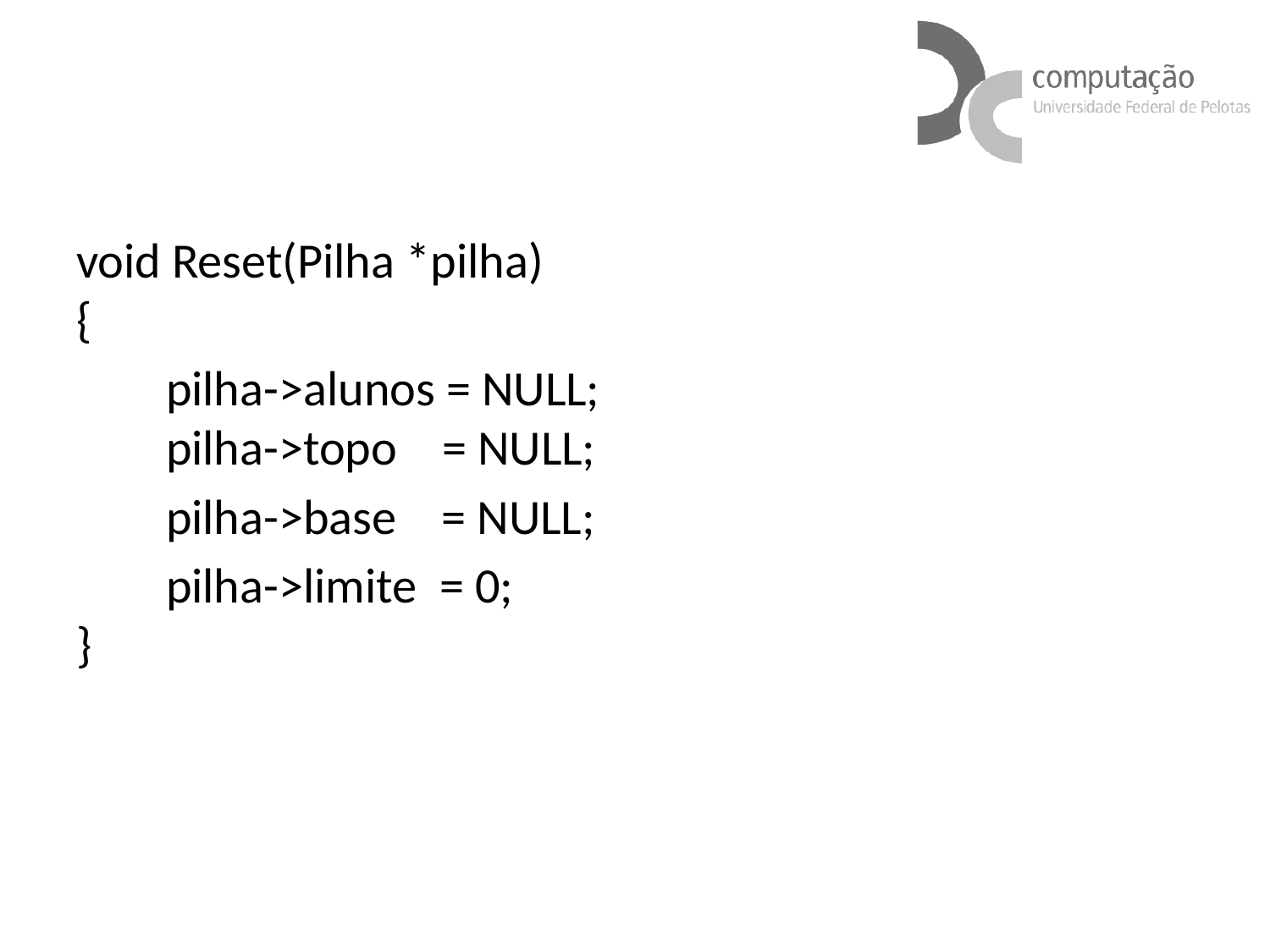

#
void Reset(Pilha *pilha)
{
        pilha->alunos = NULL;
        pilha->topo    = NULL;
        pilha->base    = NULL;
        pilha->limite  = 0;
}